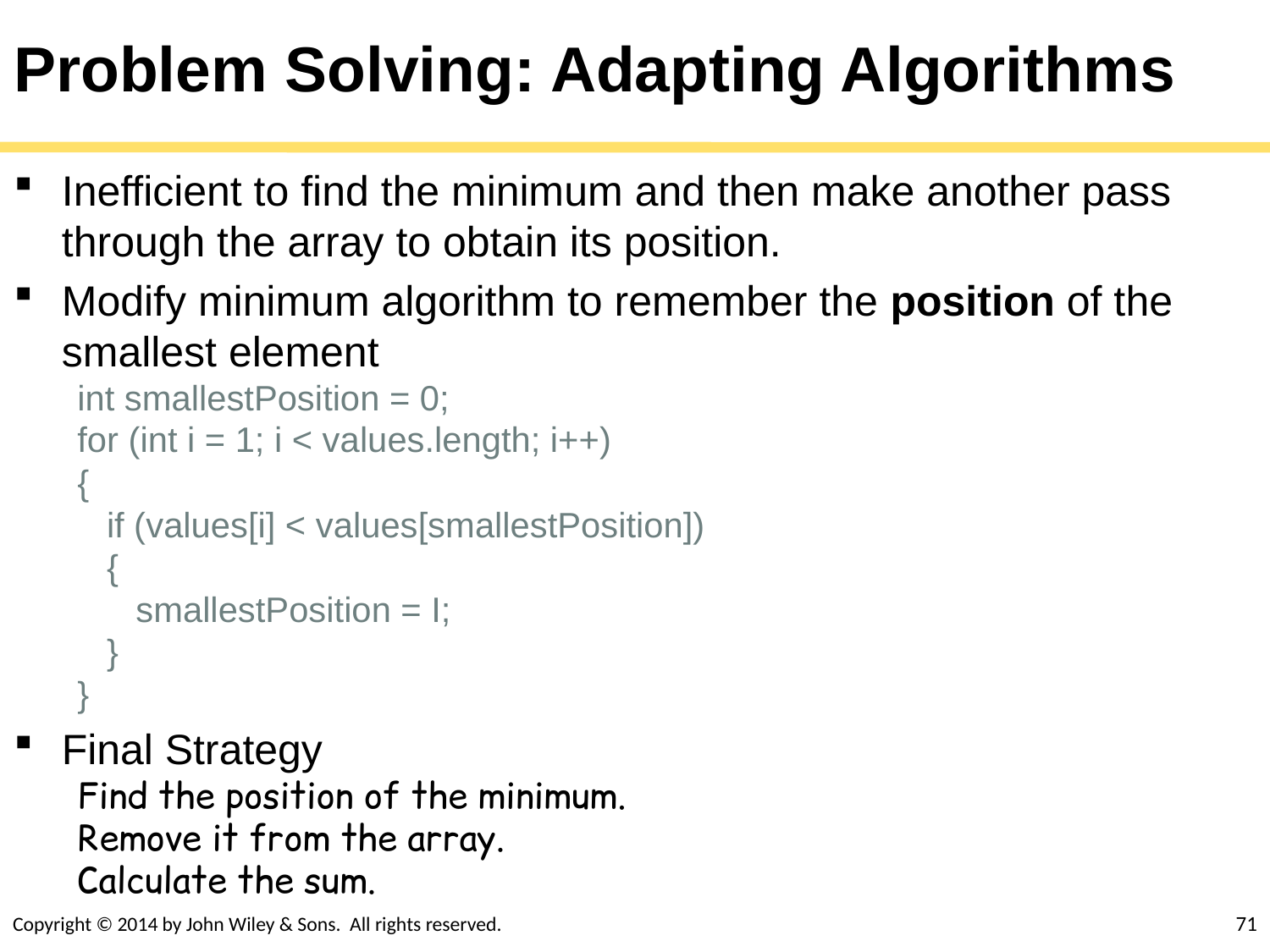

# Problem Solving: Adapting Algorithms
Inefficient to find the minimum and then make another pass through the array to obtain its position.
Modify minimum algorithm to remember the position of the smallest element
int smallestPosition = 0;
for (int i = 1; i < values.length; i++)
{
   if (values[i] < values[smallestPosition])
   {
      smallestPosition = I;
   }
}
Final Strategy
Find the position of the minimum.
Remove it from the array.
Calculate the sum.